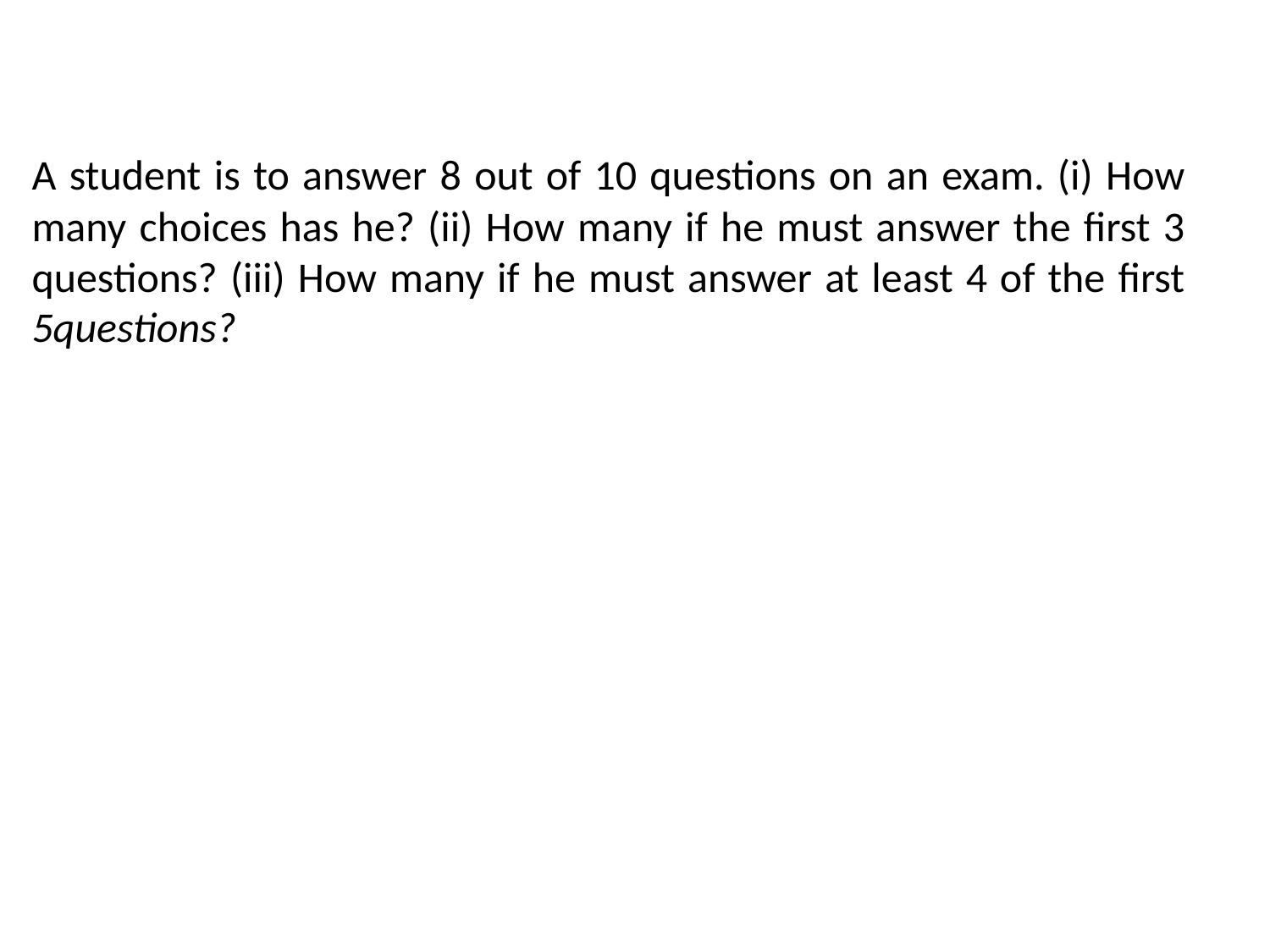

A student is to answer 8 out of 10 questions on an exam. (i) How many choices has he? (ii) How many if he must answer the first 3 questions? (iii) How many if he must answer at least 4 of the first 5questions?